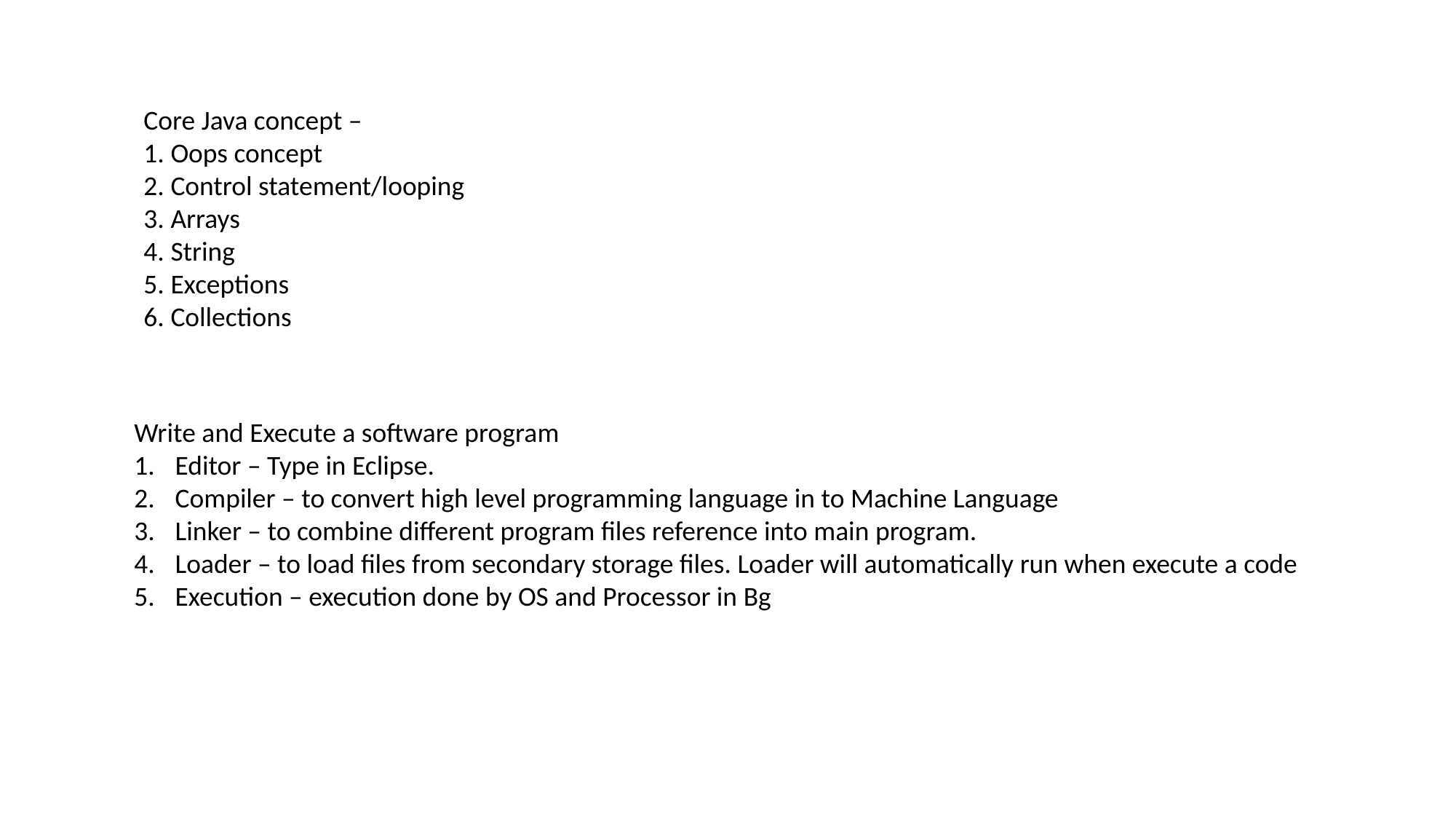

Core Java concept –
1. Oops concept
2. Control statement/looping
3. Arrays
4. String
5. Exceptions
6. Collections

Write and Execute a software program
Editor – Type in Eclipse.
Compiler – to convert high level programming language in to Machine Language
Linker – to combine different program files reference into main program.
Loader – to load files from secondary storage files. Loader will automatically run when execute a code
Execution – execution done by OS and Processor in Bg